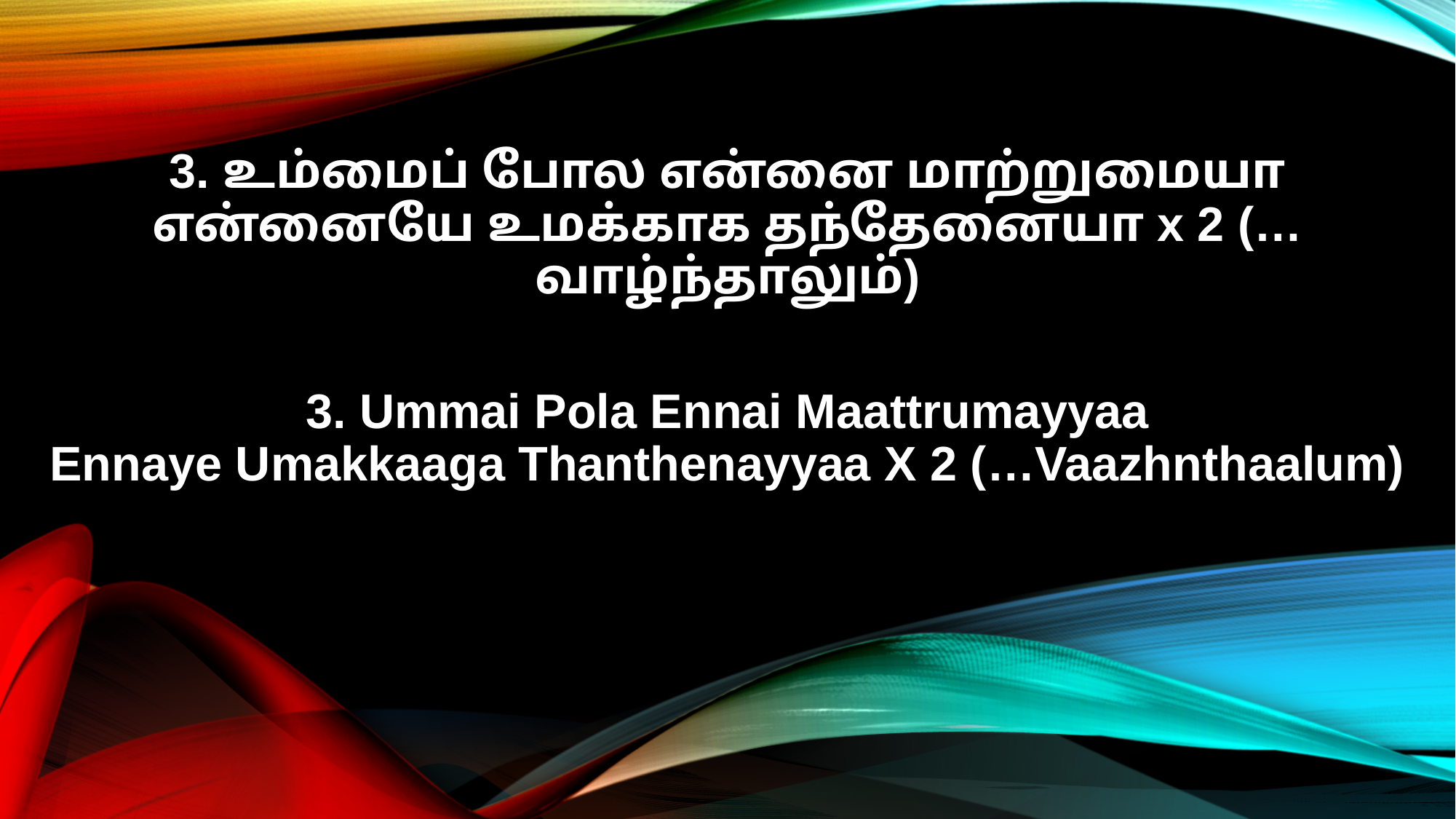

3. உம்மைப் போல என்னை மாற்றுமையா
என்னையே உமக்காக தந்தேனையா x 2 (…வாழ்ந்தாலும்)

3. Ummai Pola Ennai Maattrumayyaa
Ennaye Umakkaaga Thanthenayyaa X 2 (…Vaazhnthaalum)